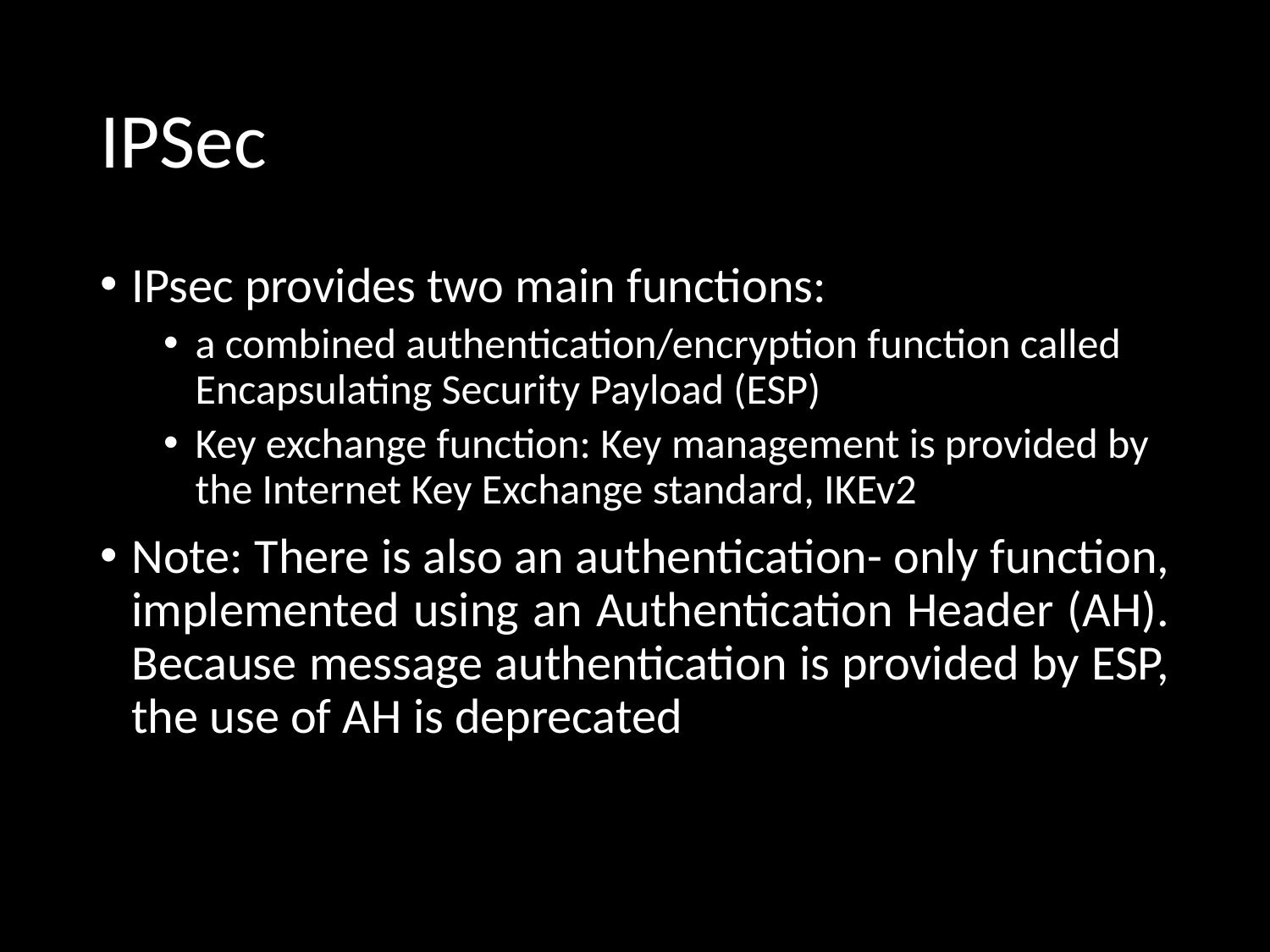

# IPSec
IPsec provides two main functions:
a combined authentication/encryption function called Encapsulating Security Payload (ESP)
Key exchange function: Key management is provided by the Internet Key Exchange standard, IKEv2
Note: There is also an authentication- only function, implemented using an Authentication Header (AH). Because message authentication is provided by ESP, the use of AH is deprecated